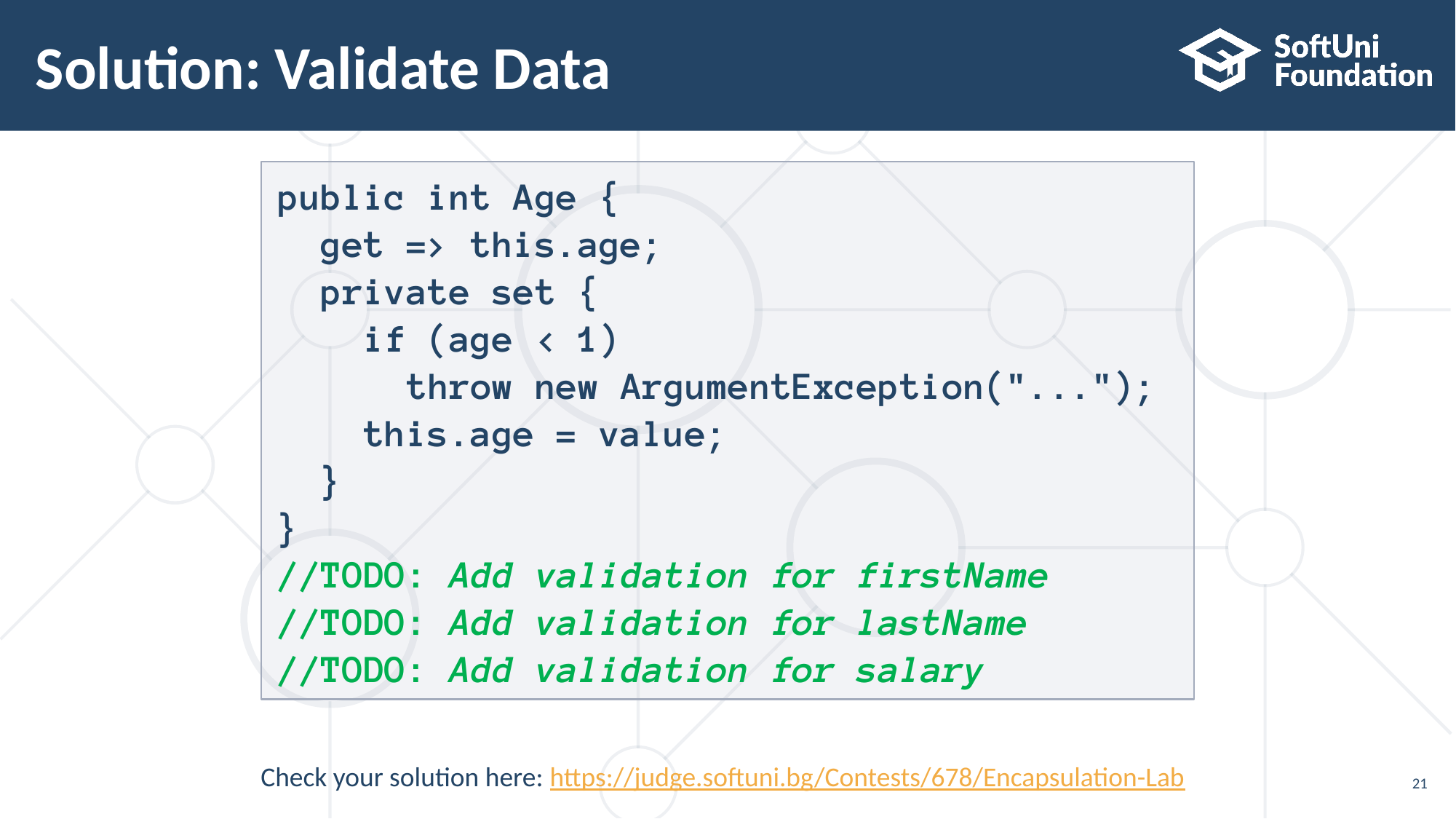

# Solution: Validate Data
public int Age {
  get => this.age;
  private set {
    if (age < 1)
      throw new ArgumentException("...");
    this.age = value;
  }
}
//TODO: Add validation for firstName
//TODO: Add validation for lastName
//TODO: Add validation for salary
Check your solution here: https://judge.softuni.bg/Contests/678/Encapsulation-Lab
21